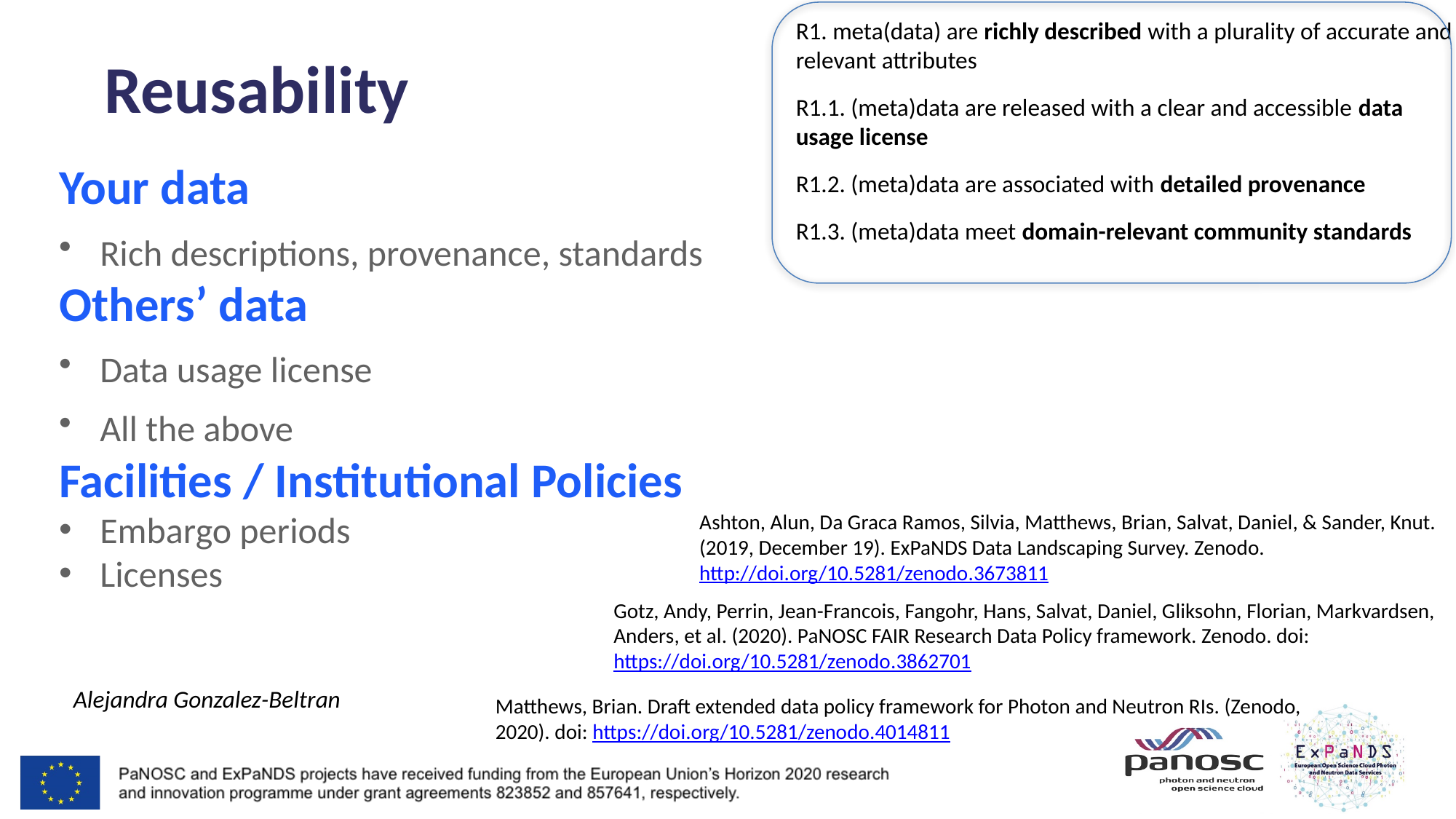

R1. meta(data) are richly described with a plurality of accurate and relevant attributes
R1.1. (meta)data are released with a clear and accessible data usage license
R1.2. (meta)data are associated with detailed provenance
R1.3. (meta)data meet domain-relevant community standards
   Reusability
Your data
Rich descriptions, provenance, standards
Others’ data
Data usage license
All the above
Facilities / Institutional Policies
Embargo periods
Licenses

Ashton, Alun, Da Graca Ramos, Silvia, Matthews, Brian, Salvat, Daniel, & Sander, Knut. (2019, December 19). ExPaNDS Data Landscaping Survey. Zenodo. http://doi.org/10.5281/zenodo.3673811
Gotz, Andy, Perrin, Jean-Francois, Fangohr, Hans, Salvat, Daniel, Gliksohn, Florian, Markvardsen, Anders, et al. (2020). PaNOSC FAIR Research Data Policy framework. Zenodo. doi: https://doi.org/10.5281/zenodo.3862701
Alejandra Gonzalez-Beltran
Matthews, Brian. Draft extended data policy framework for Photon and Neutron RIs. (Zenodo, 2020). doi: https://doi.org/10.5281/zenodo.4014811